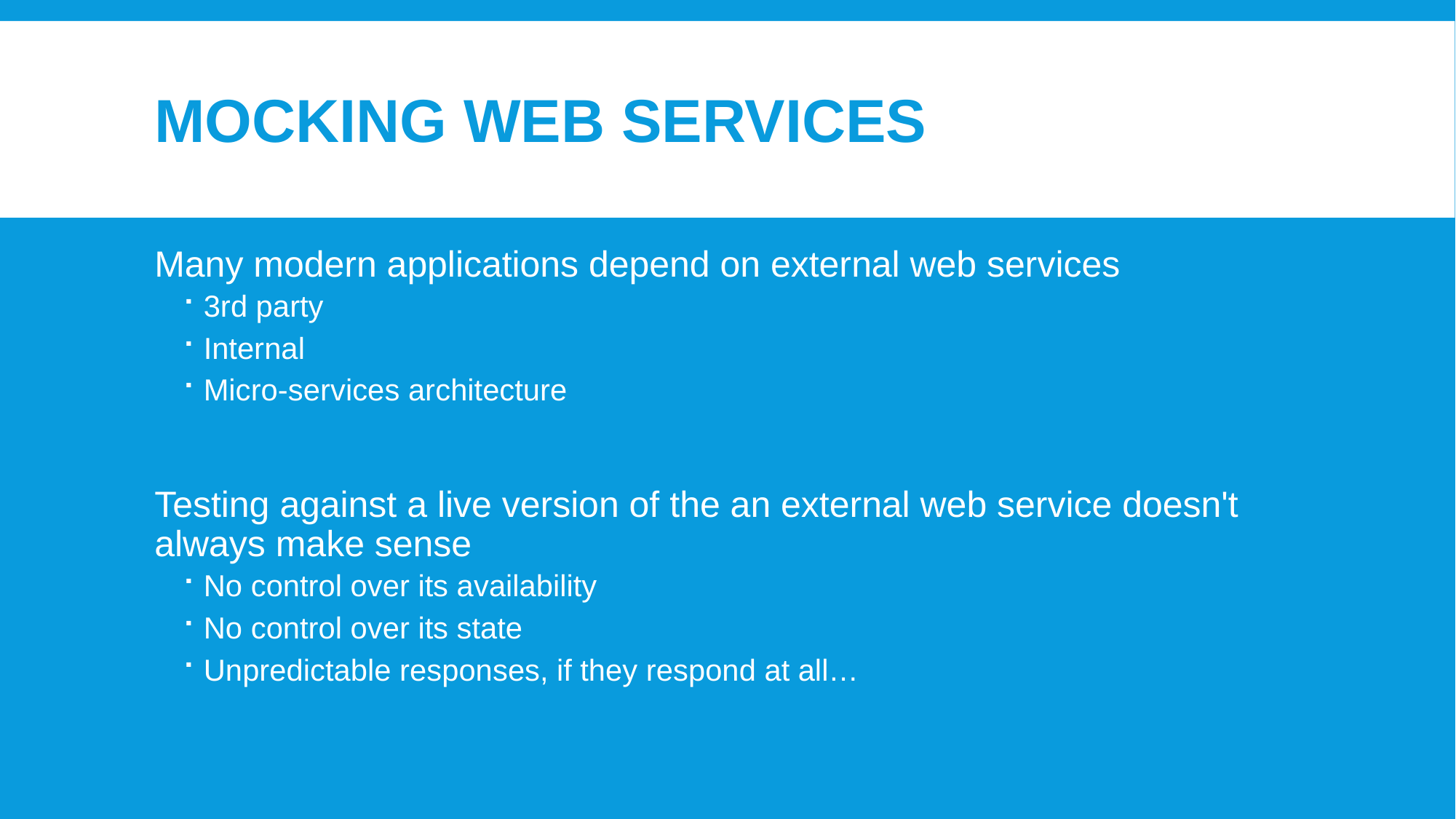

# Mocking web services
Many modern applications depend on external web services
3rd party
Internal
Micro-services architecture

Testing against a live version of the an external web service doesn't always make sense
No control over its availability
No control over its state
Unpredictable responses, if they respond at all…